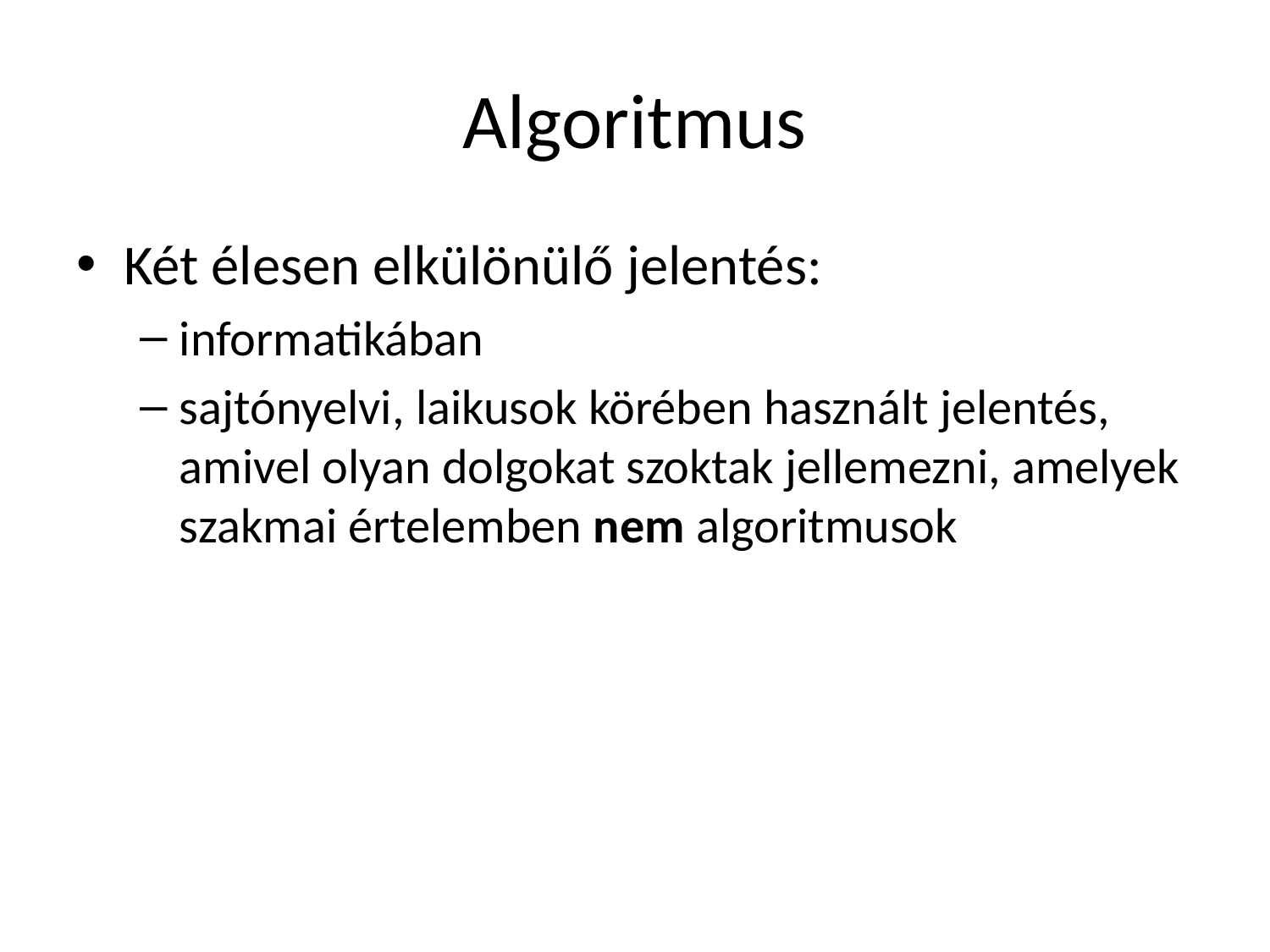

# Algoritmus
Két élesen elkülönülő jelentés:
informatikában
sajtónyelvi, laikusok körében használt jelentés, amivel olyan dolgokat szoktak jellemezni, amelyek szakmai értelemben nem algoritmusok